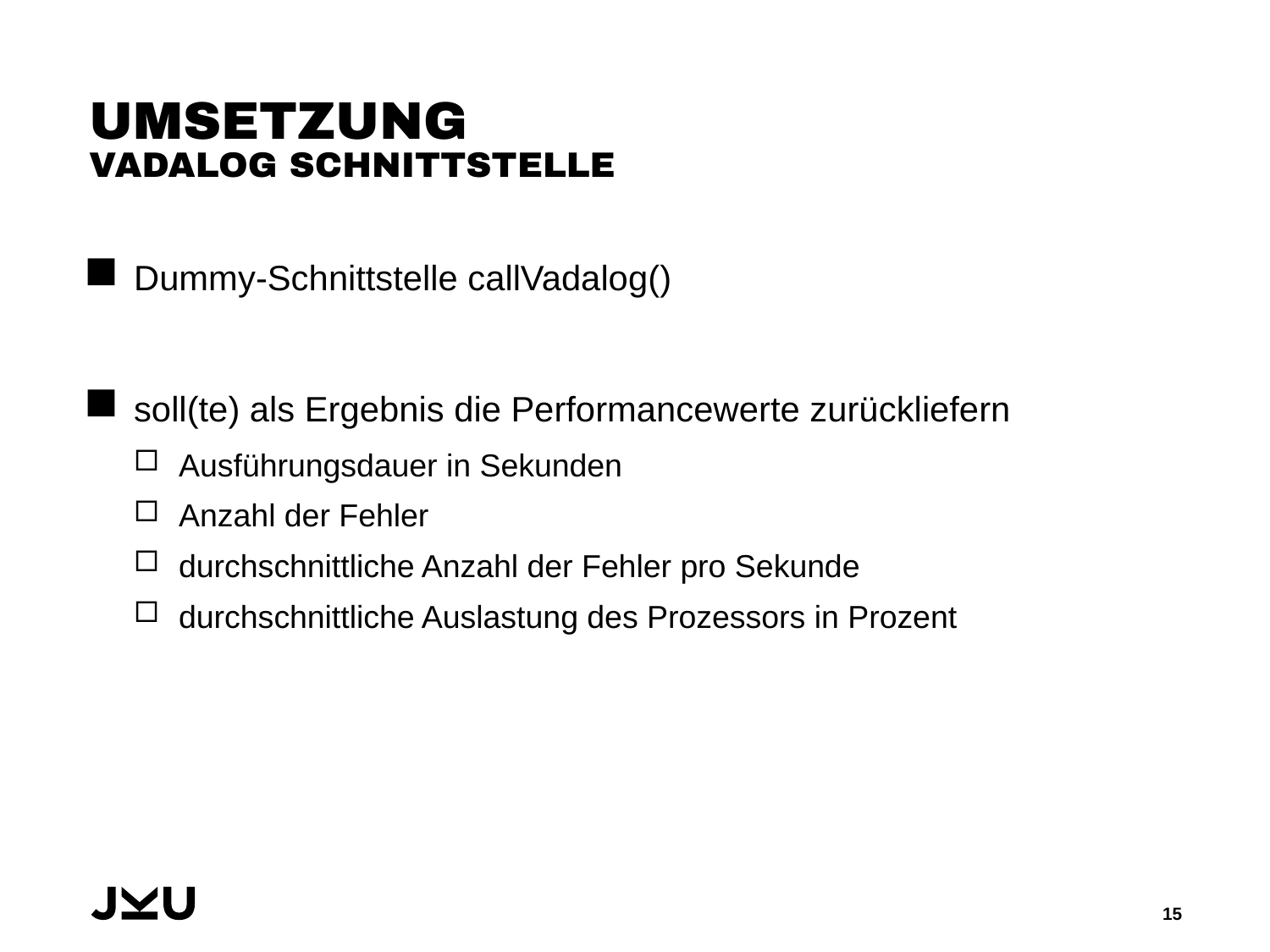

# Umsetzung Vadalog Schnittstelle
Dummy-Schnittstelle callVadalog()

soll(te) als Ergebnis die Performancewerte zurückliefern
Ausführungsdauer in Sekunden
Anzahl der Fehler
durchschnittliche Anzahl der Fehler pro Sekunde
durchschnittliche Auslastung des Prozessors in Prozent
15